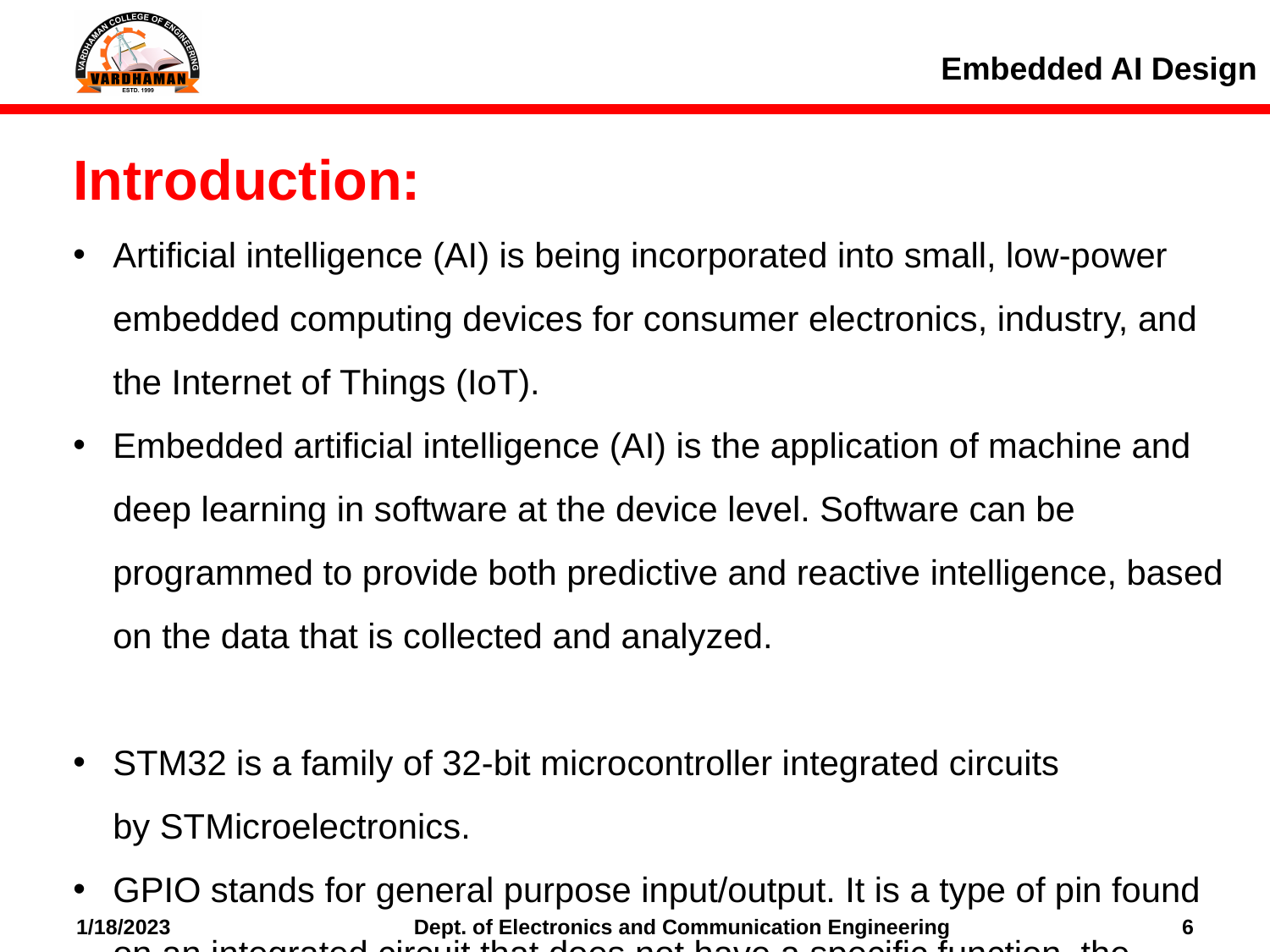

Embedded AI Design
Introduction:
Artificial intelligence (AI) is being incorporated into small, low-power embedded computing devices for consumer electronics, industry, and the Internet of Things (IoT).
Embedded artificial intelligence (AI) is the application of machine and deep learning in software at the device level. Software can be programmed to provide both predictive and reactive intelligence, based on the data that is collected and analyzed.

STM32 is a family of 32-bit microcontroller integrated circuits by STMicroelectronics.
GPIO stands for general purpose input/output. It is a type of pin found on an integrated circuit that does not have a specific function. the function of a GPIO pin is customizable and can be controlled by the software.
In STM32 GPIO is used as input configuration such as to enable the clock.
Dept. of Electronics and Communication Engineering
1/18/2023
6